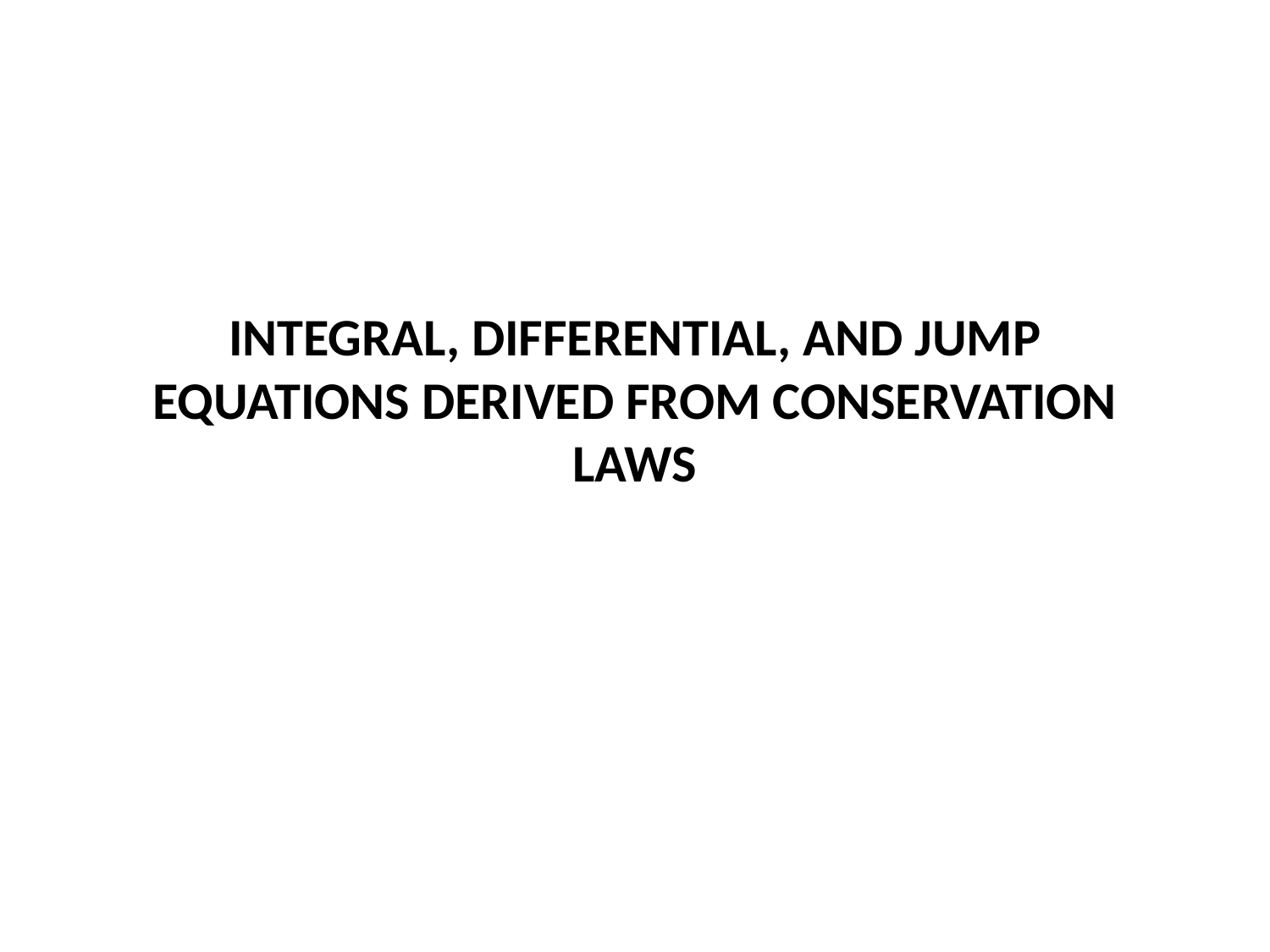

# INTEGRAL, DIFFERENTIAL, AND JUMP EQUATIONS DERIVED FROM CONSERVATION LAWS